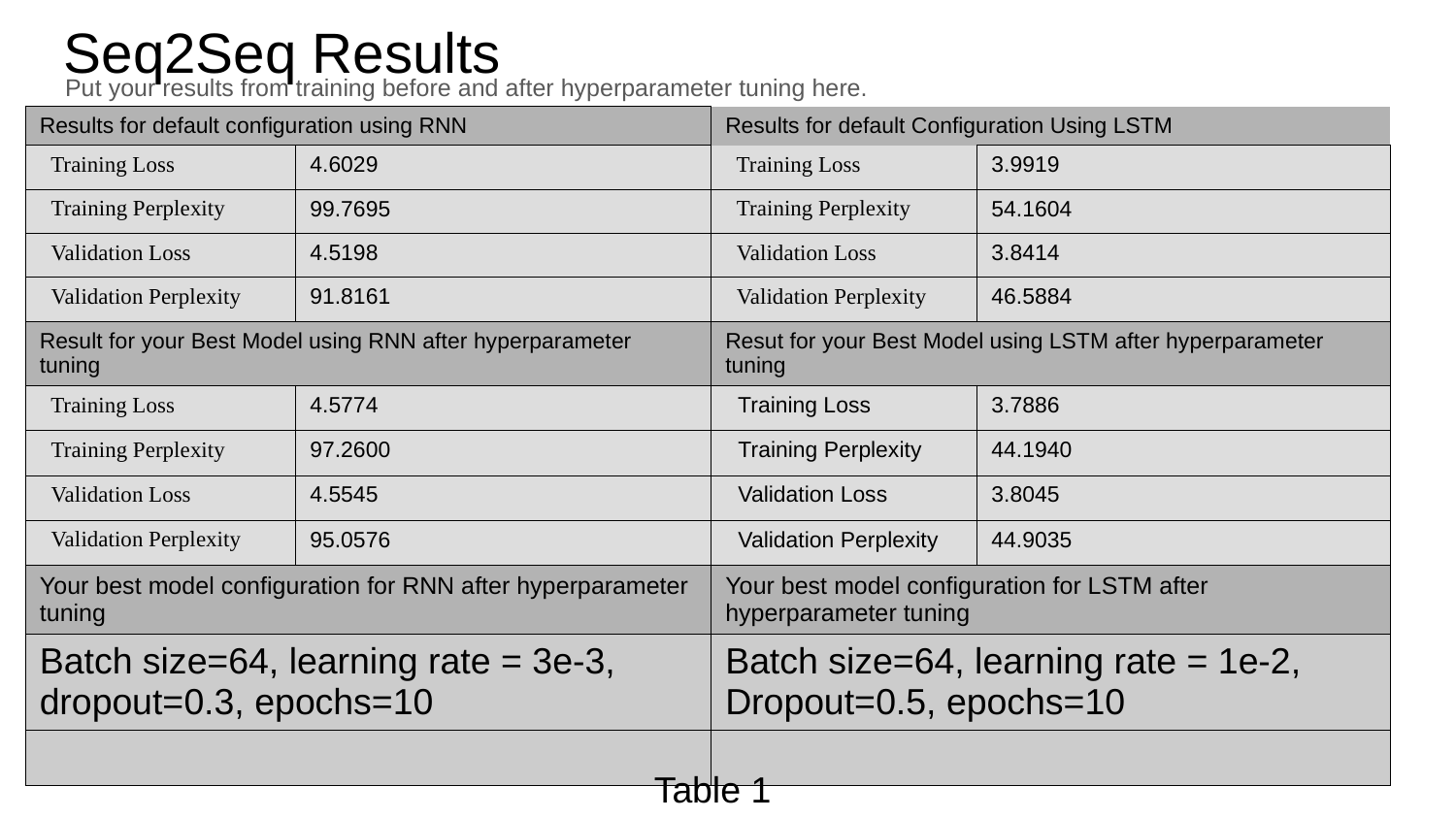

Seq2Seq Results
Put your results from training before and after hyperparameter tuning here.
| Results for default configuration using RNN |  | Results for default Configuration Using LSTM |  |
| --- | --- | --- | --- |
| Training Loss | 4.6029 | Training Loss | 3.9919 |
| Training Perplexity | 99.7695 | Training Perplexity | 54.1604 |
| Validation Loss | 4.5198 | Validation Loss | 3.8414 |
| Validation Perplexity | 91.8161 | Validation Perplexity | 46.5884 |
| Result for your Best Model using RNN after hyperparameter tuning |  | Resut for your Best Model using LSTM after hyperparameter tuning |  |
| Training Loss | 4.5774 | Training Loss | 3.7886 |
| Training Perplexity | 97.2600 | Training Perplexity | 44.1940 |
| Validation Loss | 4.5545 | Validation Loss | 3.8045 |
| Validation Perplexity | 95.0576 | Validation Perplexity | 44.9035 |
| Your best model configuration for RNN after hyperparameter tuning |  | Your best model configuration for LSTM after hyperparameter tuning |  |
| Batch size=64, learning rate = 3e-3, dropout=0.3, epochs=10 |  | Batch size=64, learning rate = 1e-2, Dropout=0.5, epochs=10 |  |
|  |  |  |  |
Table 1